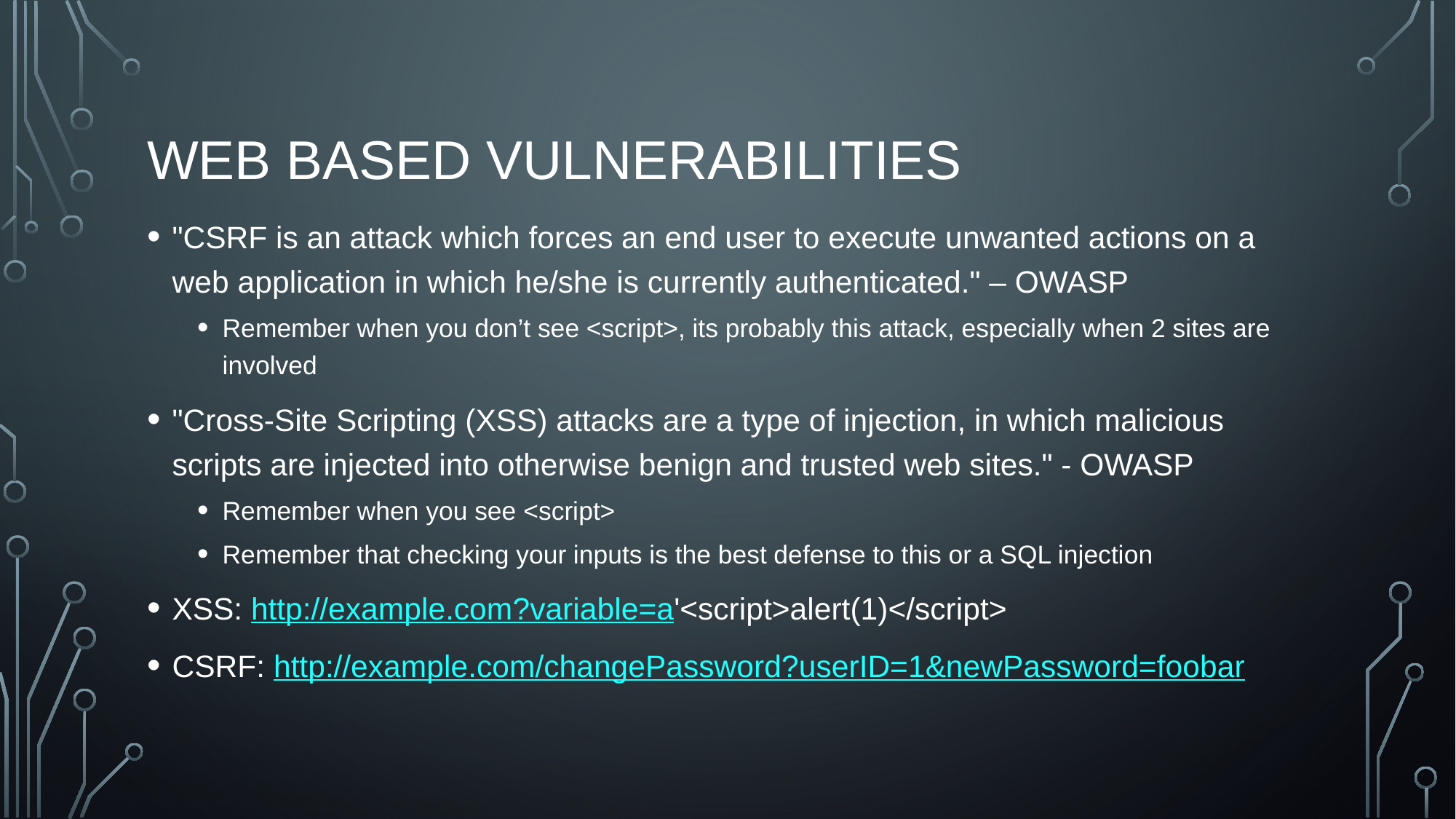

# Web Based Vulnerabilities
"CSRF is an attack which forces an end user to execute unwanted actions on a web application in which he/she is currently authenticated." – OWASP
Remember when you don’t see <script>, its probably this attack, especially when 2 sites are involved
"Cross-Site Scripting (XSS) attacks are a type of injection, in which malicious scripts are injected into otherwise benign and trusted web sites." - OWASP
Remember when you see <script>
Remember that checking your inputs is the best defense to this or a SQL injection
XSS: http://example.com?variable=a'<script>alert(1)</script>
CSRF: http://example.com/changePassword?userID=1&newPassword=foobar